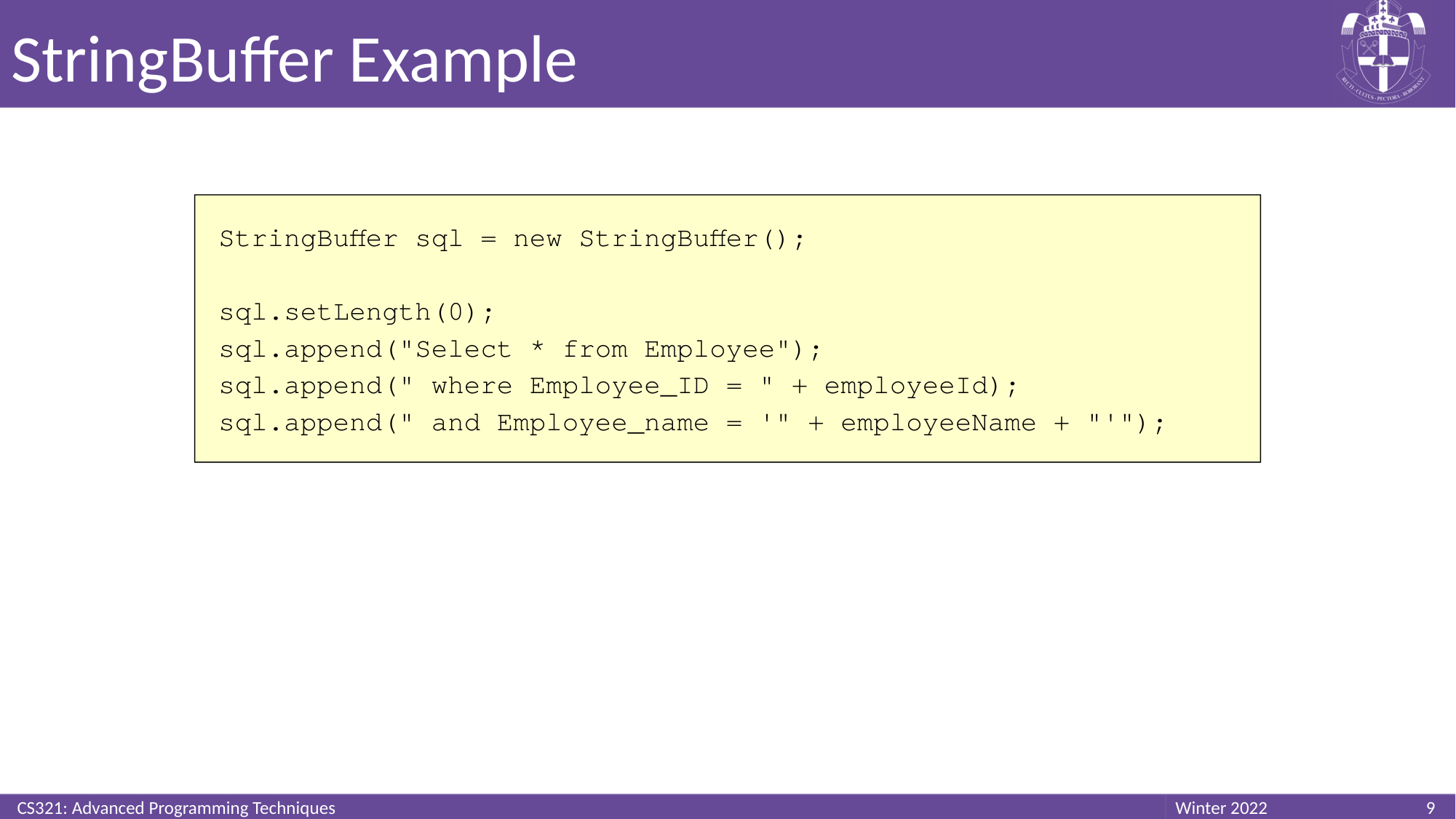

# StringBuffer Example

StringBuffer sql = new StringBuffer();

sql.setLength(0);
sql.append("Select * from Employee");
sql.append(" where Employee_ID = " + employeeId);
sql.append(" and Employee_name = '" + employeeName + "'");
CS321: Advanced Programming Techniques
9
Winter 2022